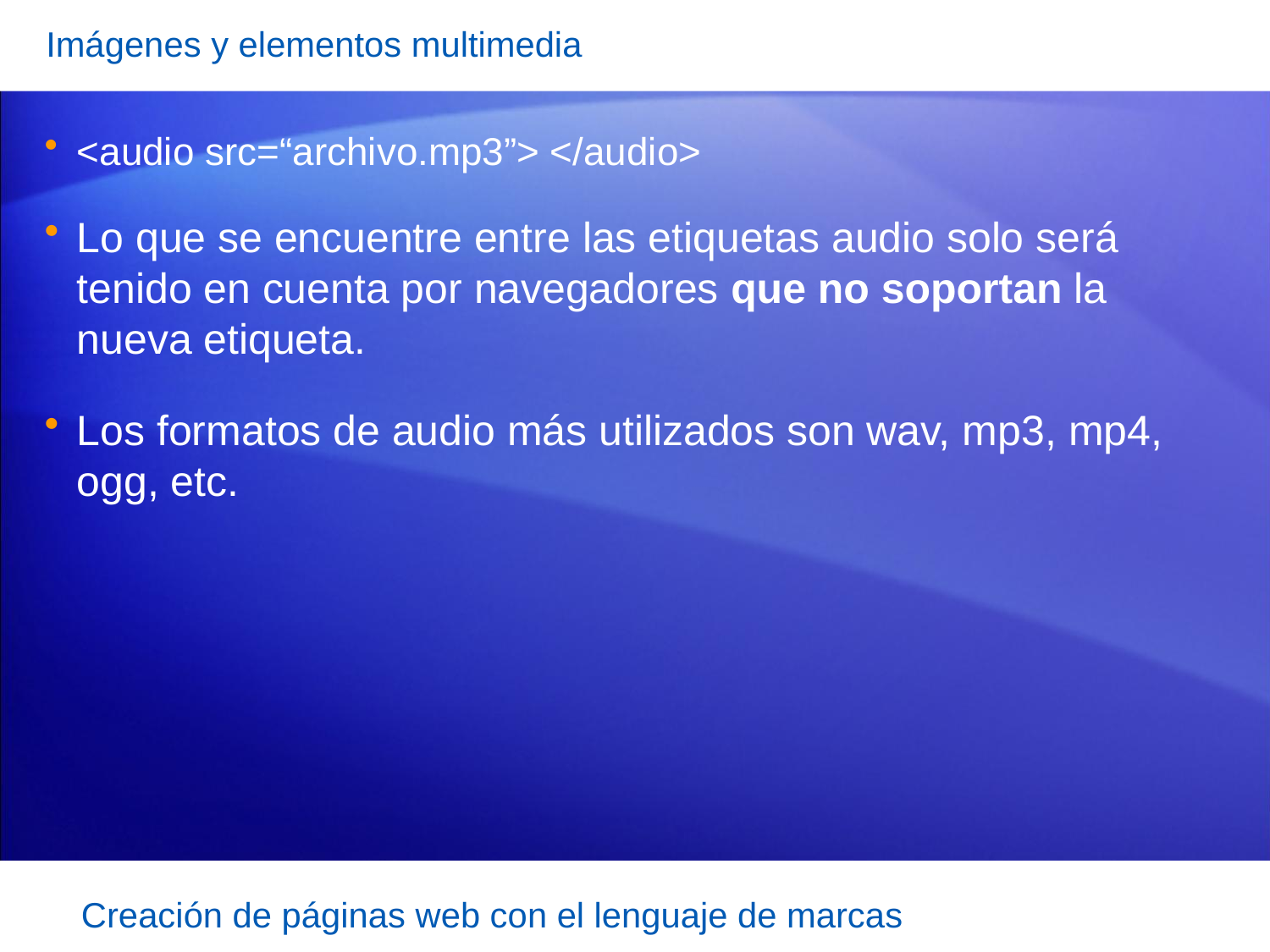

Imágenes y elementos multimedia

<audio src=“archivo.mp3”> </audio>
Lo que se encuentre entre las etiquetas audio solo será tenido en cuenta por navegadores que no soportan la nueva etiqueta.
Los formatos de audio más utilizados son wav, mp3, mp4, ogg, etc.
Creación de páginas web con el lenguaje de marcas